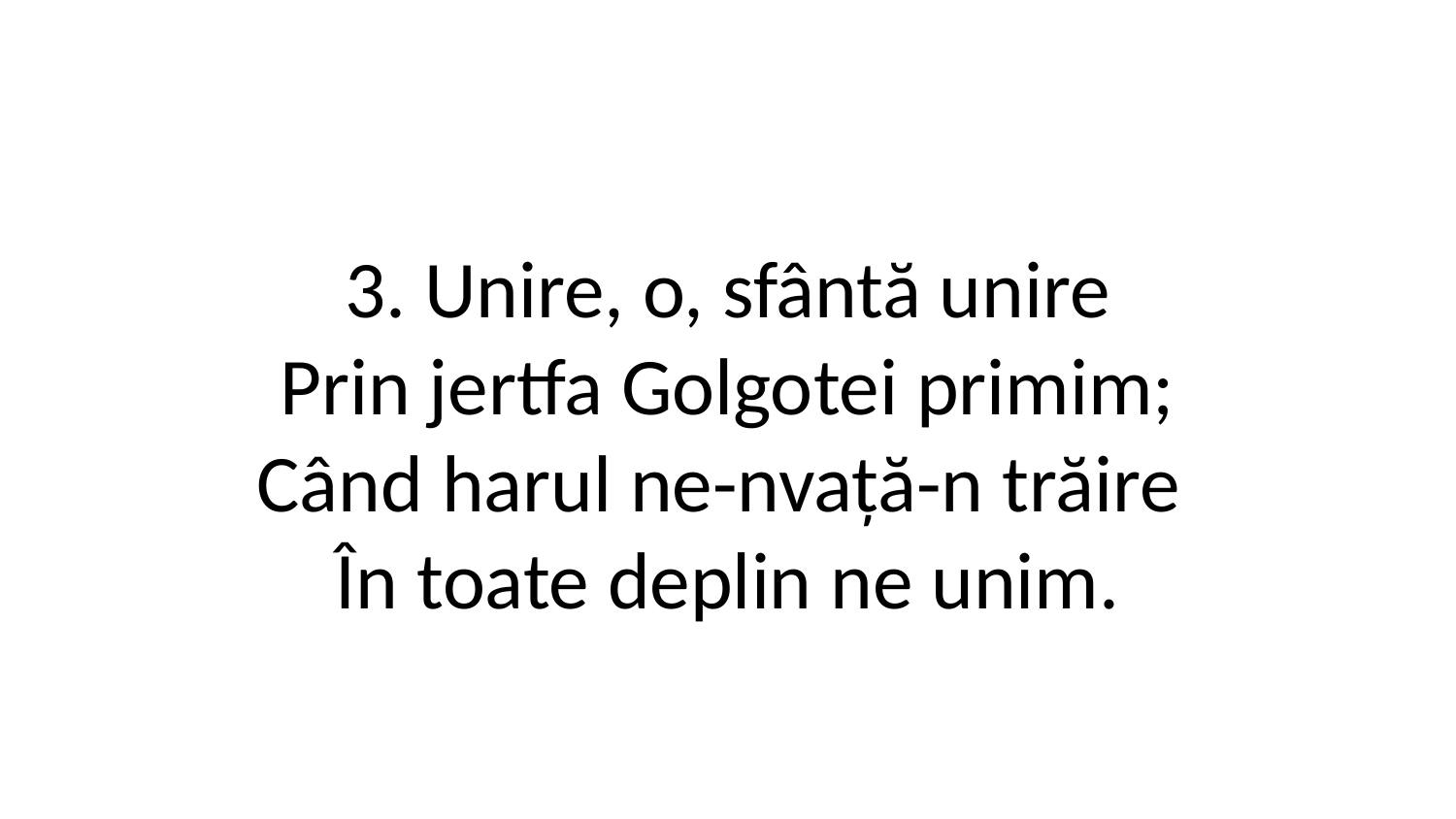

3. Unire, o, sfântă unire
Prin jertfa Golgotei primim;
Când harul ne-nvață-n trăire
În toate deplin ne unim.